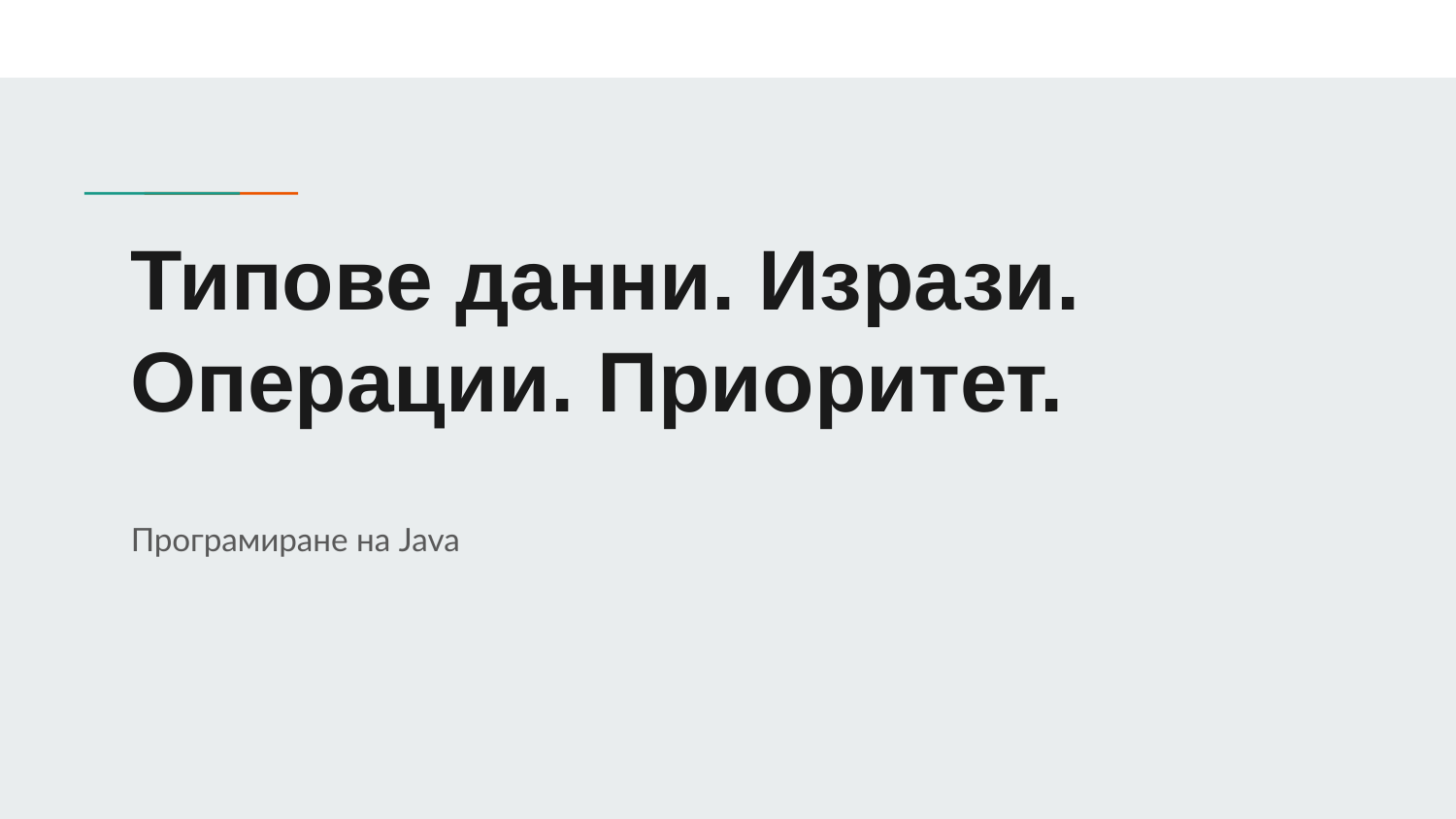

# Типове данни. Изрази. Операции. Приоритет.
Програмиране на Java